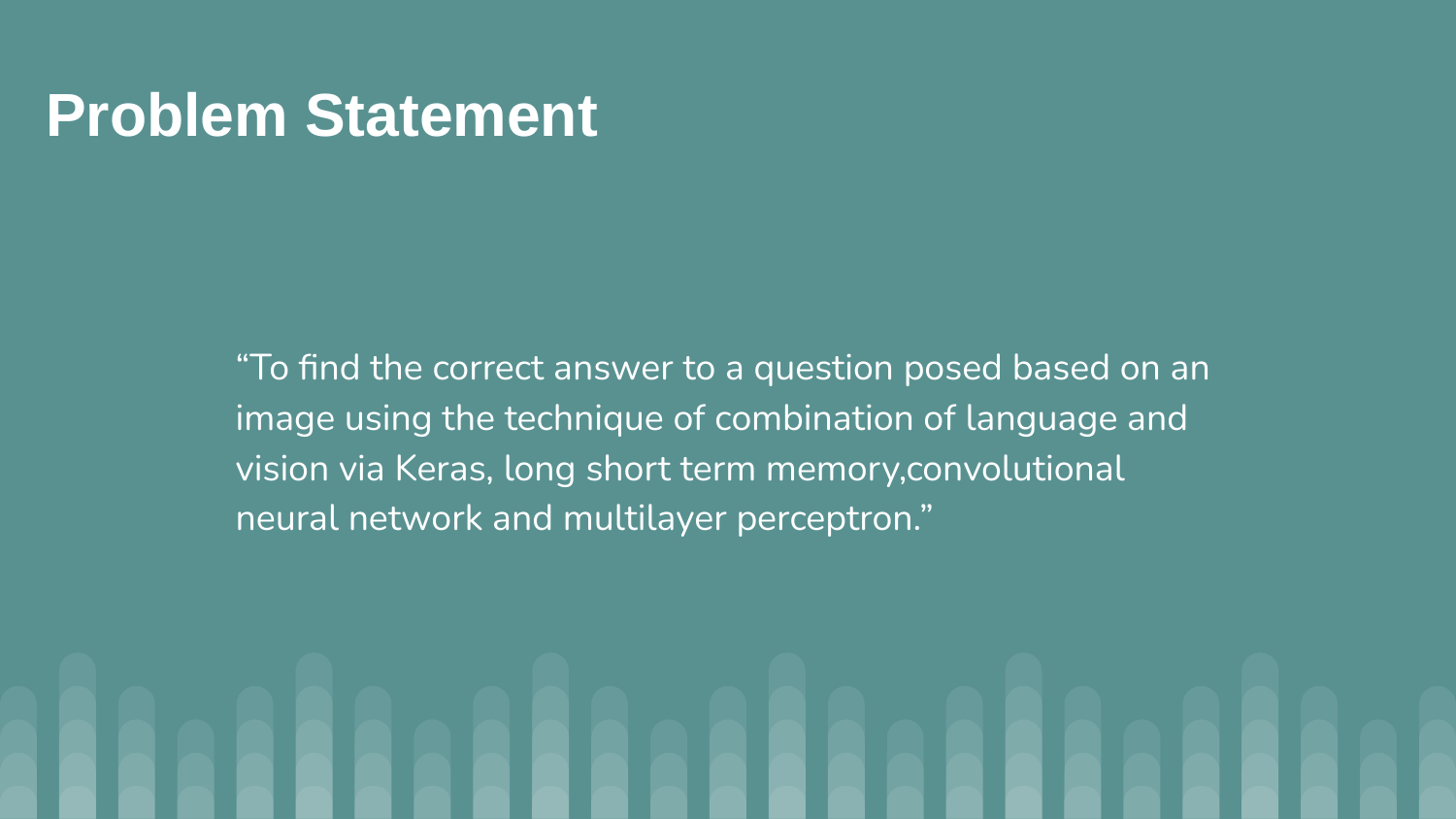

# Problem Statement
“To find the correct answer to a question posed based on an image using the technique of combination of language and vision via Keras, long short term memory,convolutional neural network and multilayer perceptron.”